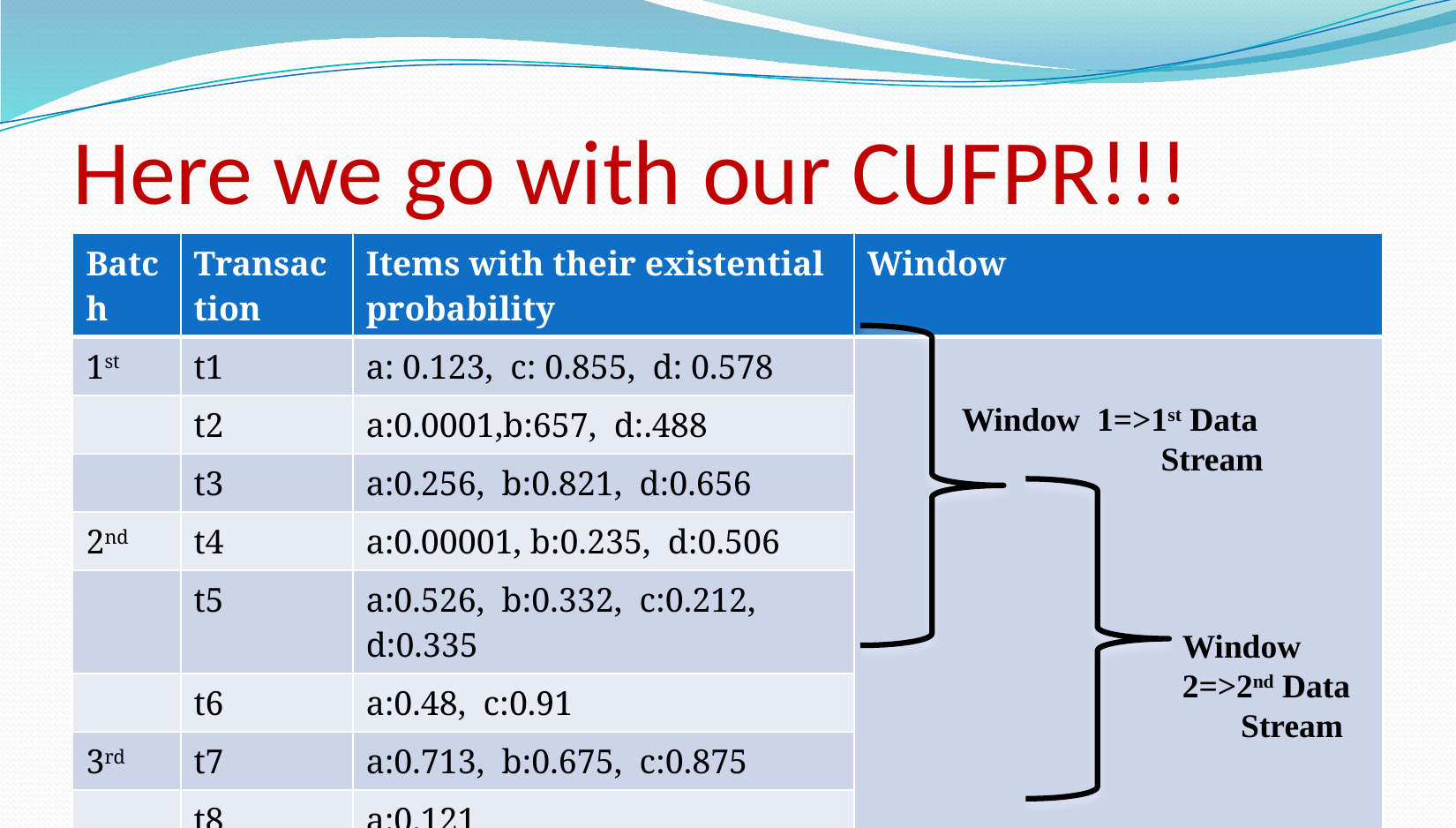

# Here we go with our CUFPR!!!
| Batch | Transaction | Items with their existential probability | Window |
| --- | --- | --- | --- |
| 1st | t1 | a: 0.123, c: 0.855, d: 0.578 |  |
|  | t2 | a:0.0001,b:657, d:.488 |  |
|  | t3 | a:0.256, b:0.821, d:0.656 |  |
| 2nd | t4 | a:0.00001, b:0.235, d:0.506 |  |
|  | t5 | a:0.526, b:0.332, c:0.212, d:0.335 |  |
|  | t6 | a:0.48, c:0.91 |  |
| 3rd | t7 | a:0.713, b:0.675, c:0.875 |  |
|  | t8 | a:0.121 |  |
|  | t9 | a:0.236, c:0.588 |  |

Window  1=>1st Data 		        Stream

Window  2=>2nd Data         Stream